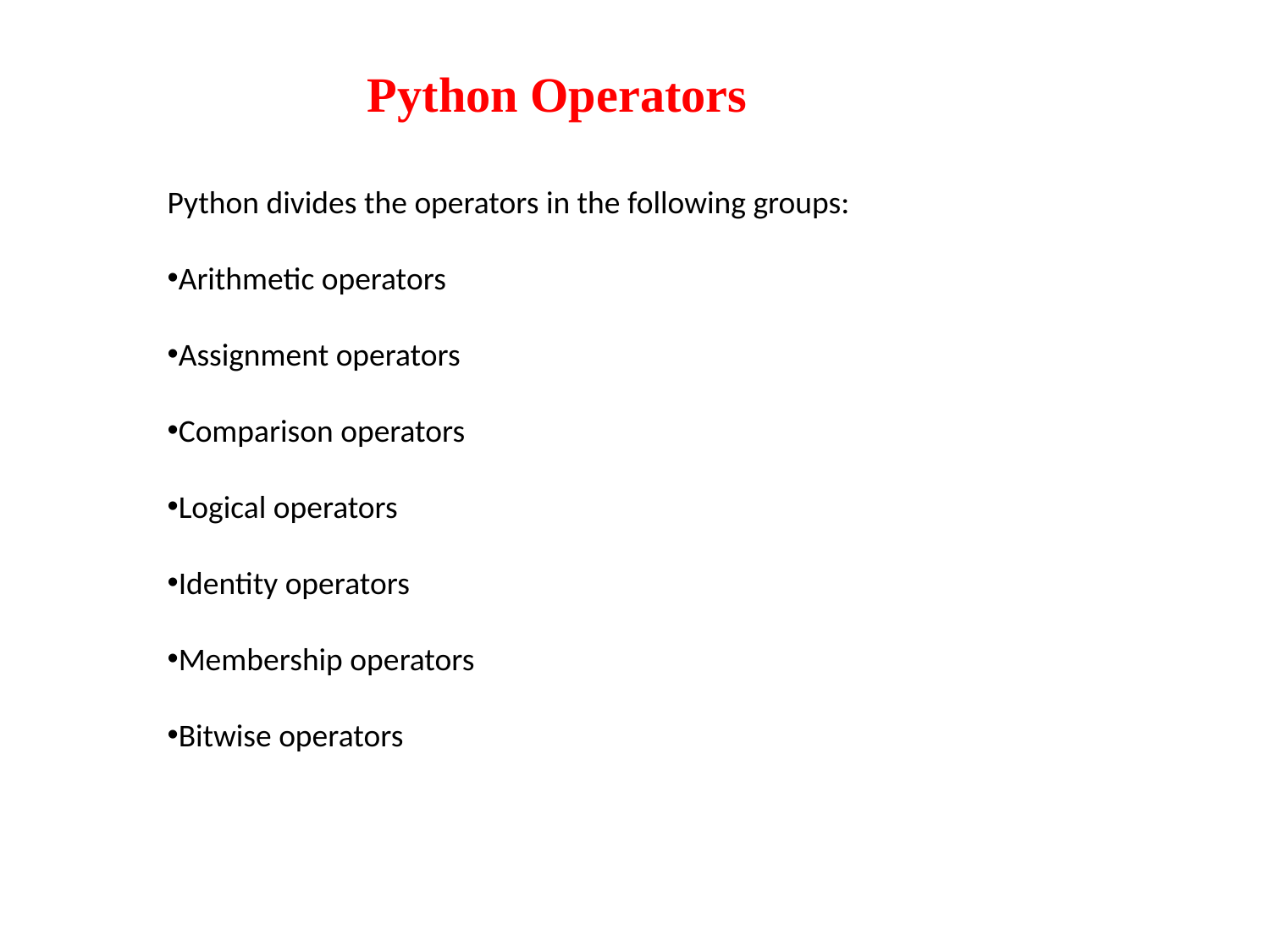

Python Operators
Python divides the operators in the following groups:

Arithmetic operators

Assignment operators

Comparison operators

Logical operators

Identity operators

Membership operators

Bitwise operators